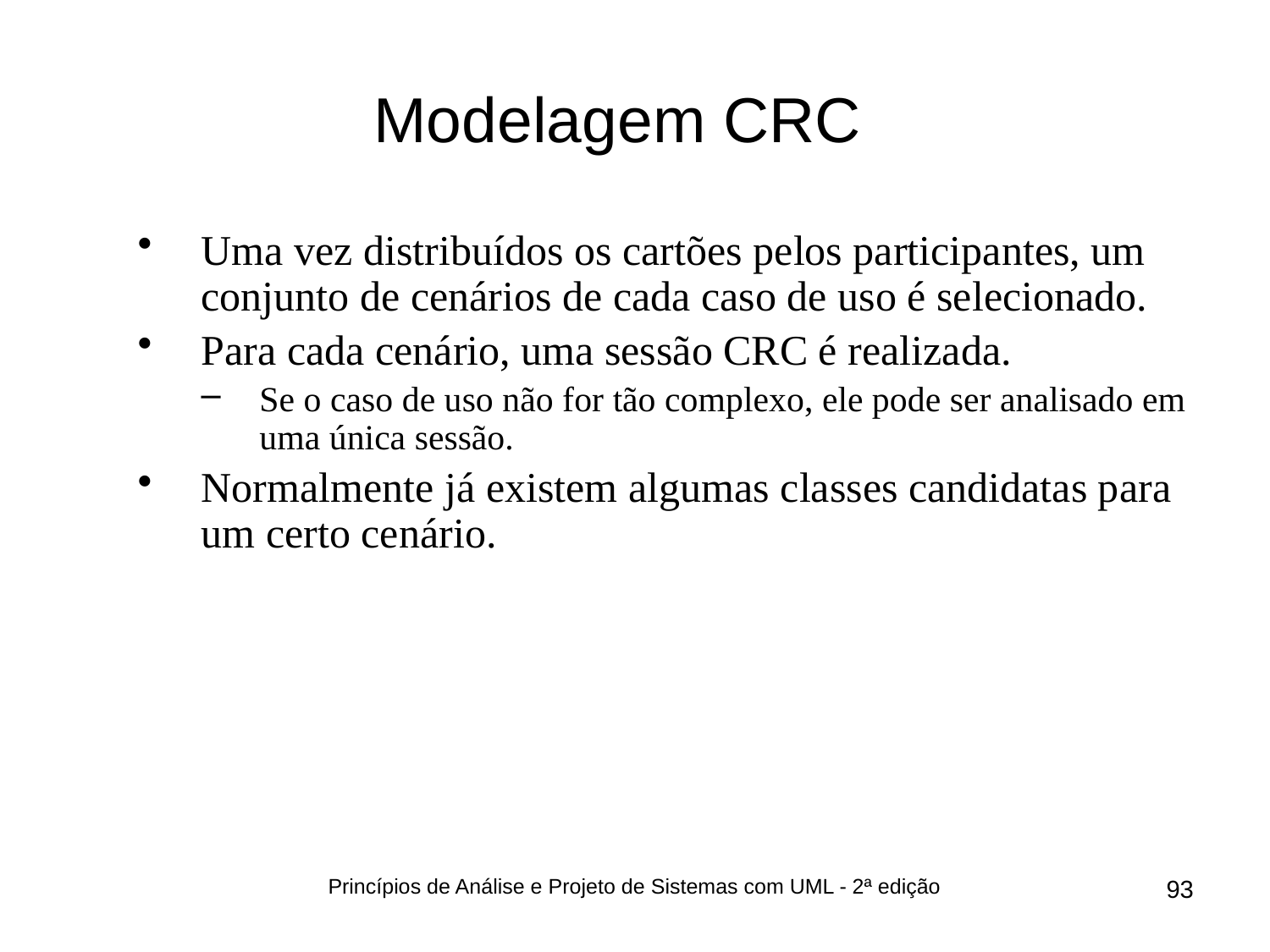

# Modelagem CRC
Uma vez distribuídos os cartões pelos participantes, um conjunto de cenários de cada caso de uso é selecionado.
Para cada cenário, uma sessão CRC é realizada.
Se o caso de uso não for tão complexo, ele pode ser analisado em uma única sessão.
Normalmente já existem algumas classes candidatas para um certo cenário.
Princípios de Análise e Projeto de Sistemas com UML - 2ª edição
93